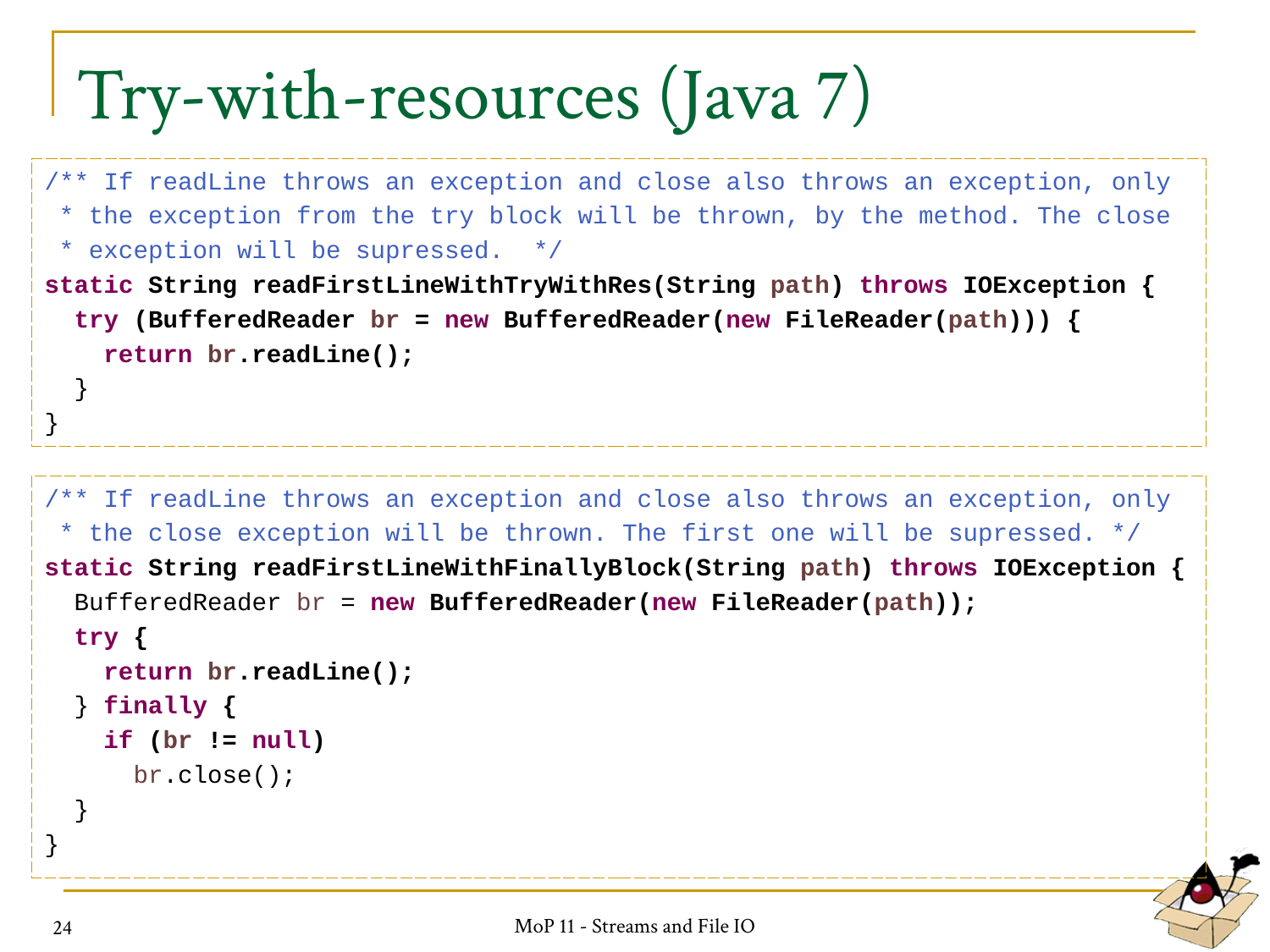

# Try-with-resources (Java 7)
/** If readLine throws an exception and close also throws an exception, only
 * the exception from the try block will be thrown, by the method. The close
 * exception will be supressed.  */
static String readFirstLineWithTryWithRes(String path) throws IOException {
  try (BufferedReader br = new BufferedReader(new FileReader(path))) {
    return br.readLine();
  }
}
/** If readLine throws an exception and close also throws an exception, only
 * the close exception will be thrown. The first one will be supressed. */
static String readFirstLineWithFinallyBlock(String path) throws IOException {
  BufferedReader br = new BufferedReader(new FileReader(path));
  try {
    return br.readLine();
  } finally {
    if (br != null)
      br.close();
  }
}
MoP 11 - Streams and File IO